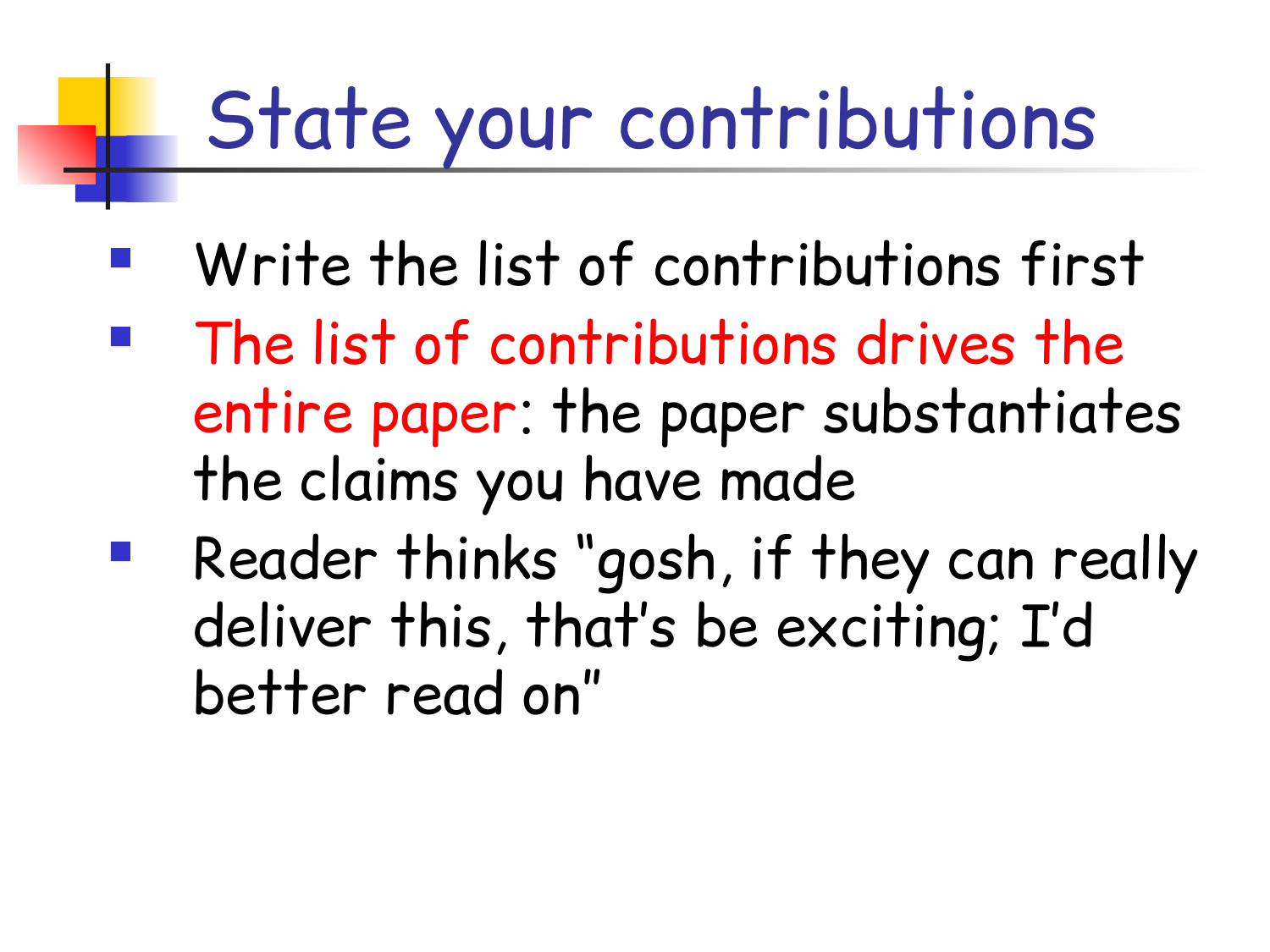

# State your contributions
Write the list of contributions first
The list of contributions drives the entire paper: the paper substantiates the claims you have made
Reader thinks “gosh, if they can really deliver this, that’s be exciting; I’d better read on”